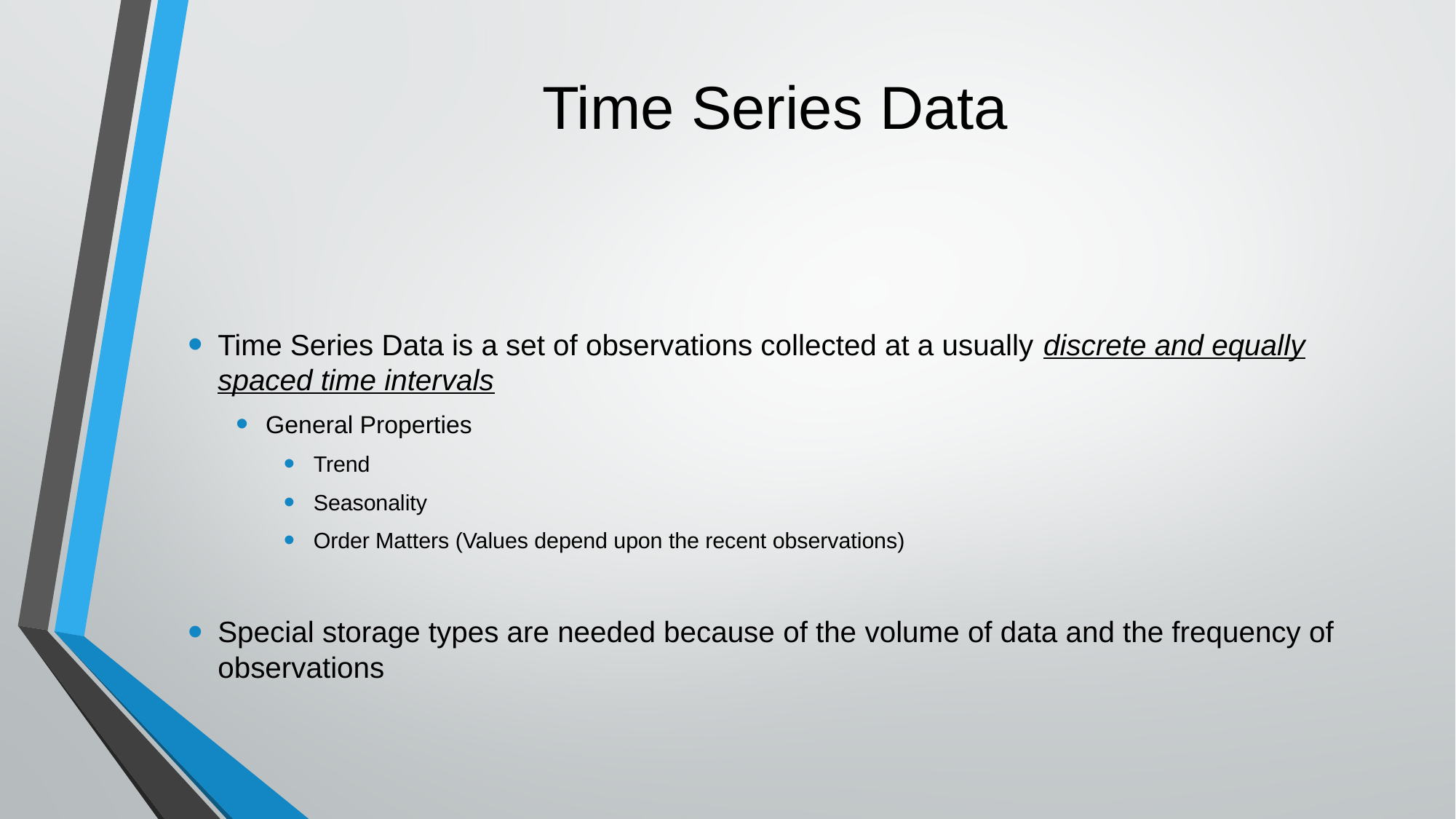

# Time Series Data
Time Series Data is a set of observations collected at a usually discrete and equally spaced time intervals
General Properties
Trend
Seasonality
Order Matters (Values depend upon the recent observations)

Special storage types are needed because of the volume of data and the frequency of observations